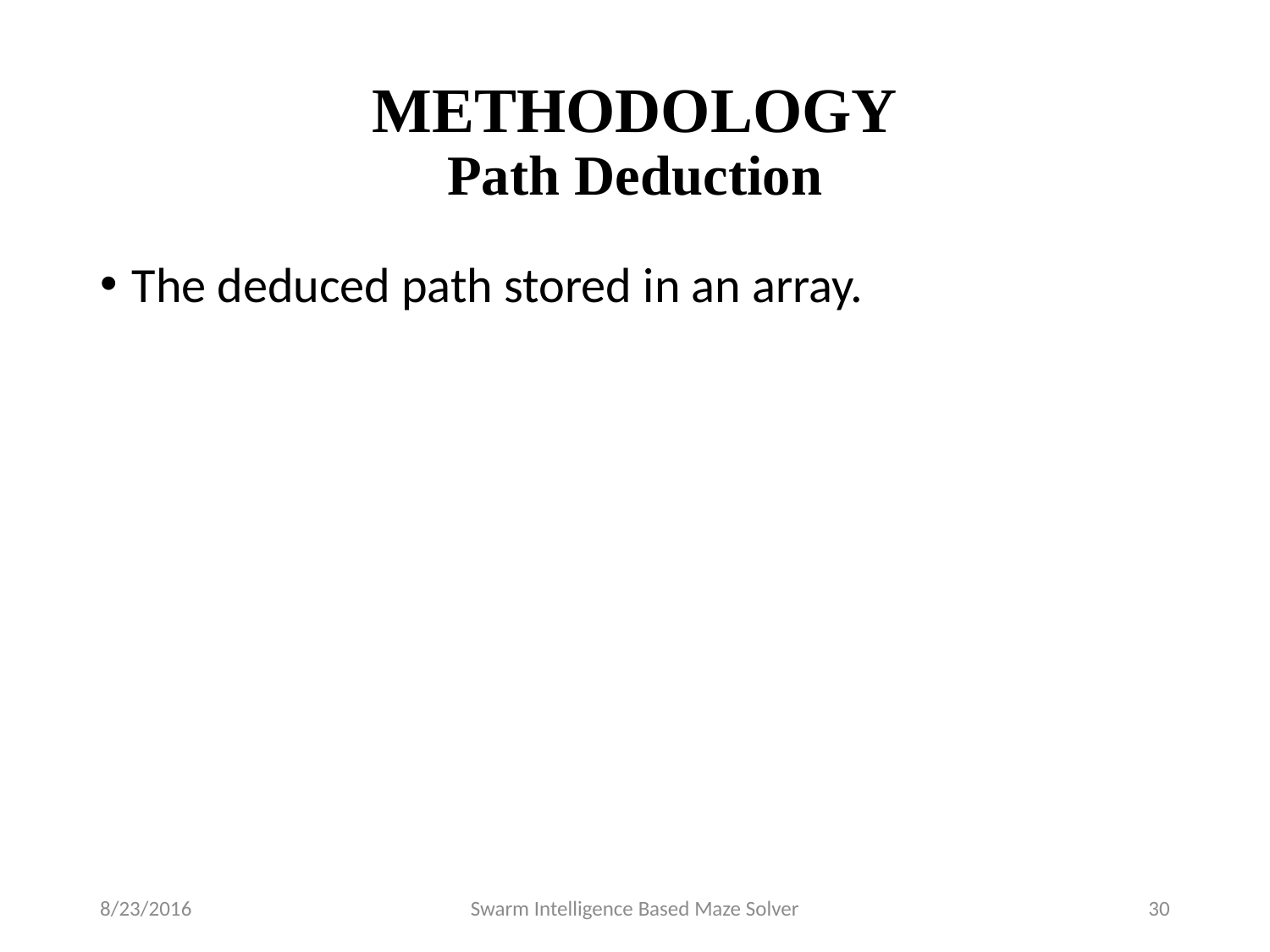

# METHODOLOGY Path Deduction
The deduced path stored in an array.
8/23/2016
Swarm Intelligence Based Maze Solver
30